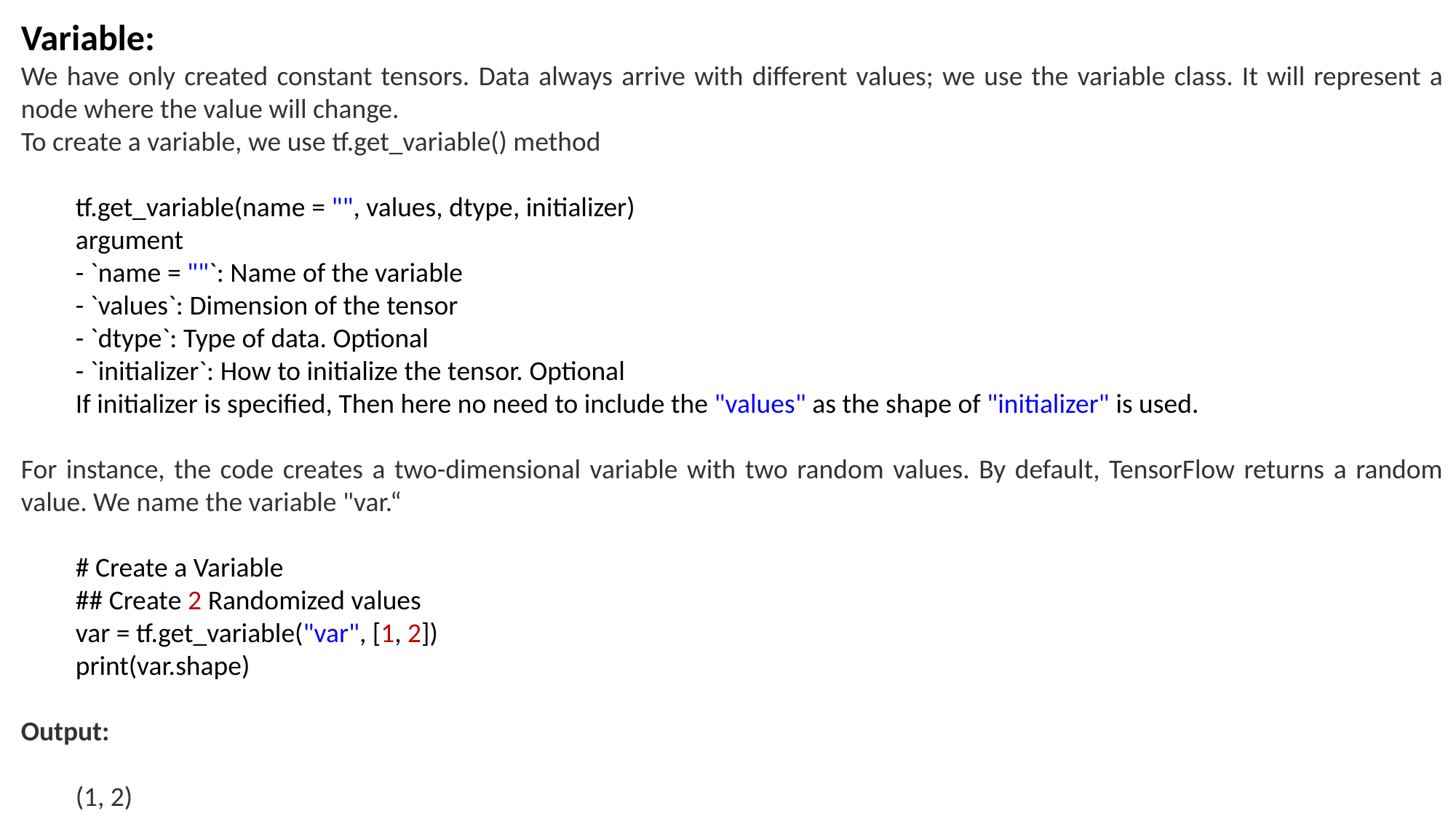

Variable:
We have only created constant tensors. Data always arrive with different values; we use the variable class. It will represent a node where the value will change.
To create a variable, we use tf.get_variable() method

tf.get_variable(name = "", values, dtype, initializer)
argument
- `name = ""`: Name of the variable
- `values`: Dimension of the tensor
- `dtype`: Type of data. Optional
- `initializer`: How to initialize the tensor. Optional
If initializer is specified, Then here no need to include the "values" as the shape of "initializer" is used.

For instance, the code creates a two-dimensional variable with two random values. By default, TensorFlow returns a random value. We name the variable "var.“

# Create a Variable
## Create 2 Randomized values
var = tf.get_variable("var", [1, 2])
print(var.shape)

Output:

(1, 2)